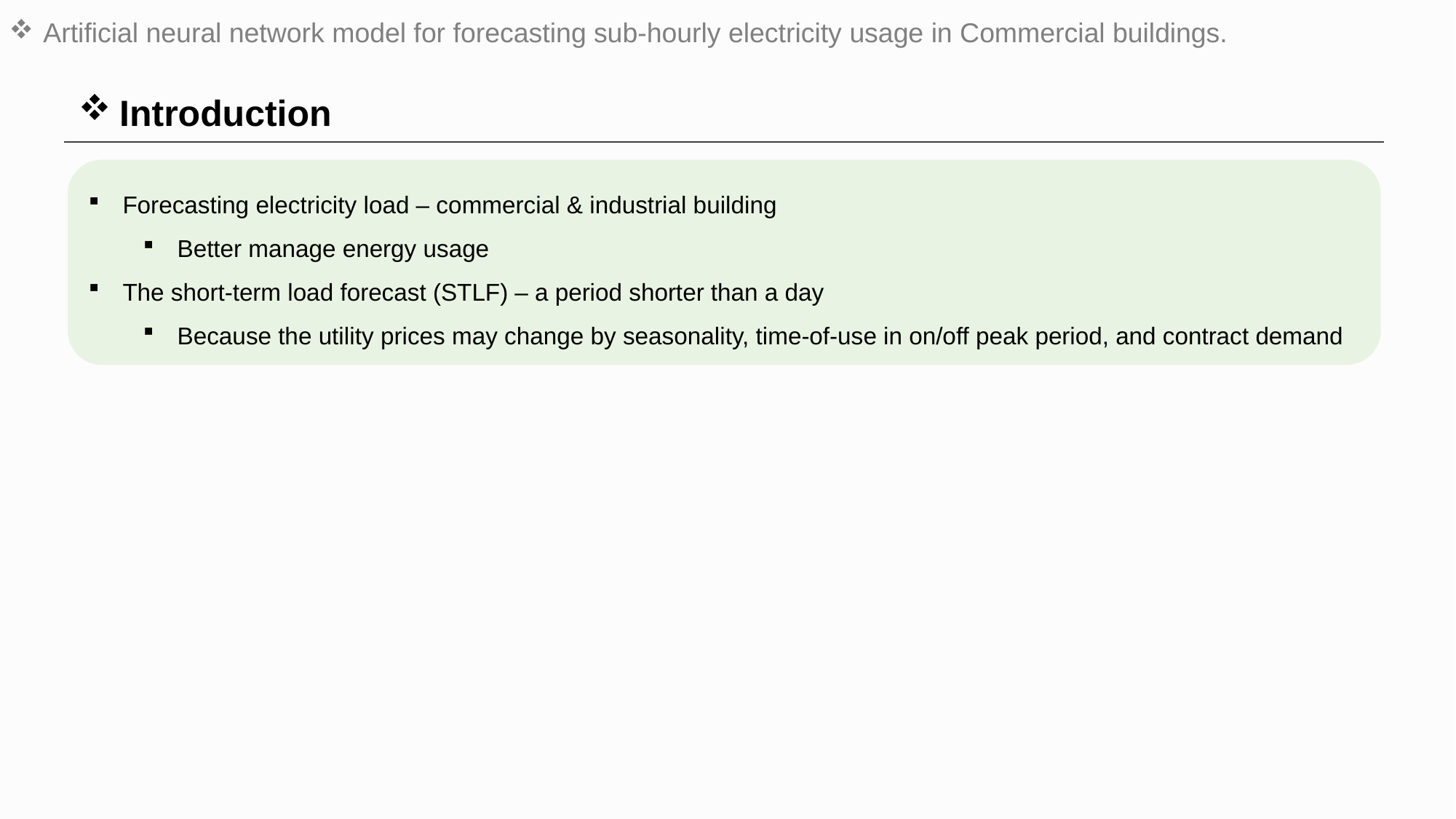

# Artificial neural network model for forecasting sub-hourly electricity usage in Commercial buildings.
Introduction
Forecasting electricity load – commercial & industrial building
Better manage energy usage
The short-term load forecast (STLF) – a period shorter than a day
Because the utility prices may change by seasonality, time-of-use in on/off peak period, and contract demand